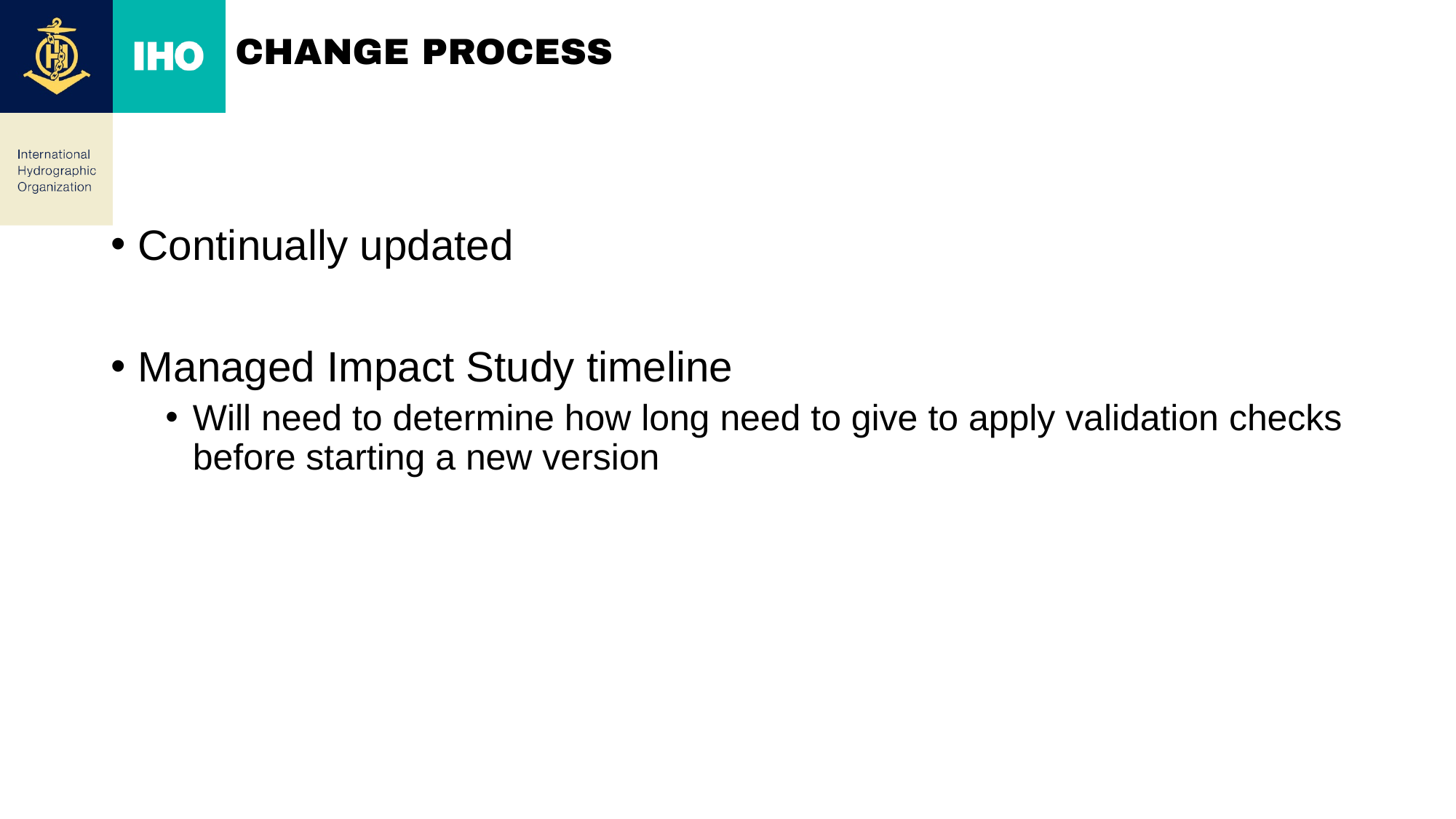

# Change process
Continually updated

Managed Impact Study timeline
Will need to determine how long need to give to apply validation checks before starting a new version